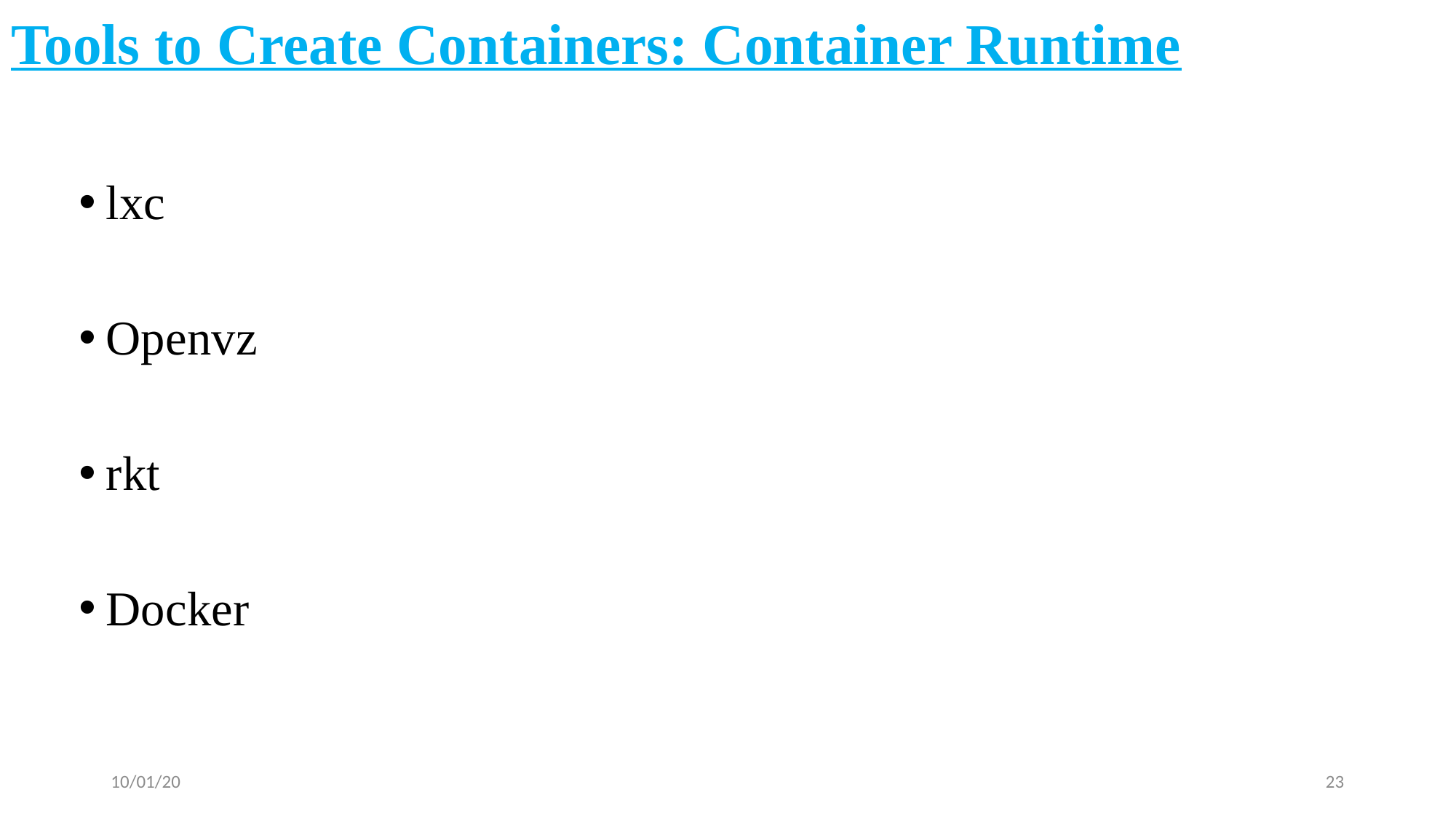

Tools to Create Containers: Container Runtime

lxc

Openvz

rkt

Docker
10/01/20
23